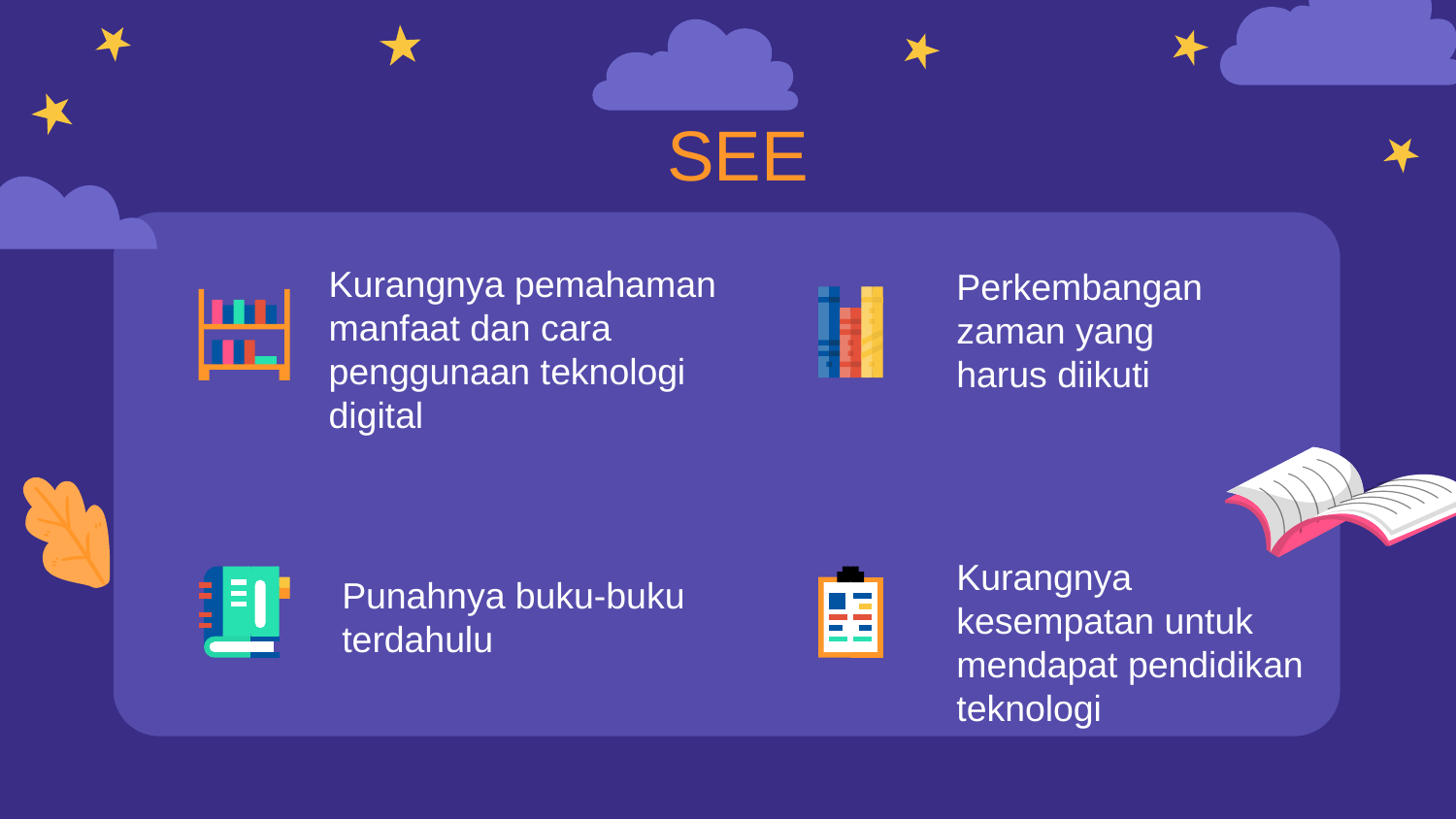

# SEE

Kurangnya pemahaman manfaat dan cara penggunaan teknologi digital
Perkembangan zaman yang harus diikuti

Kurangnya kesempatan untuk mendapat pendidikan teknologi
Punahnya buku-buku terdahulu